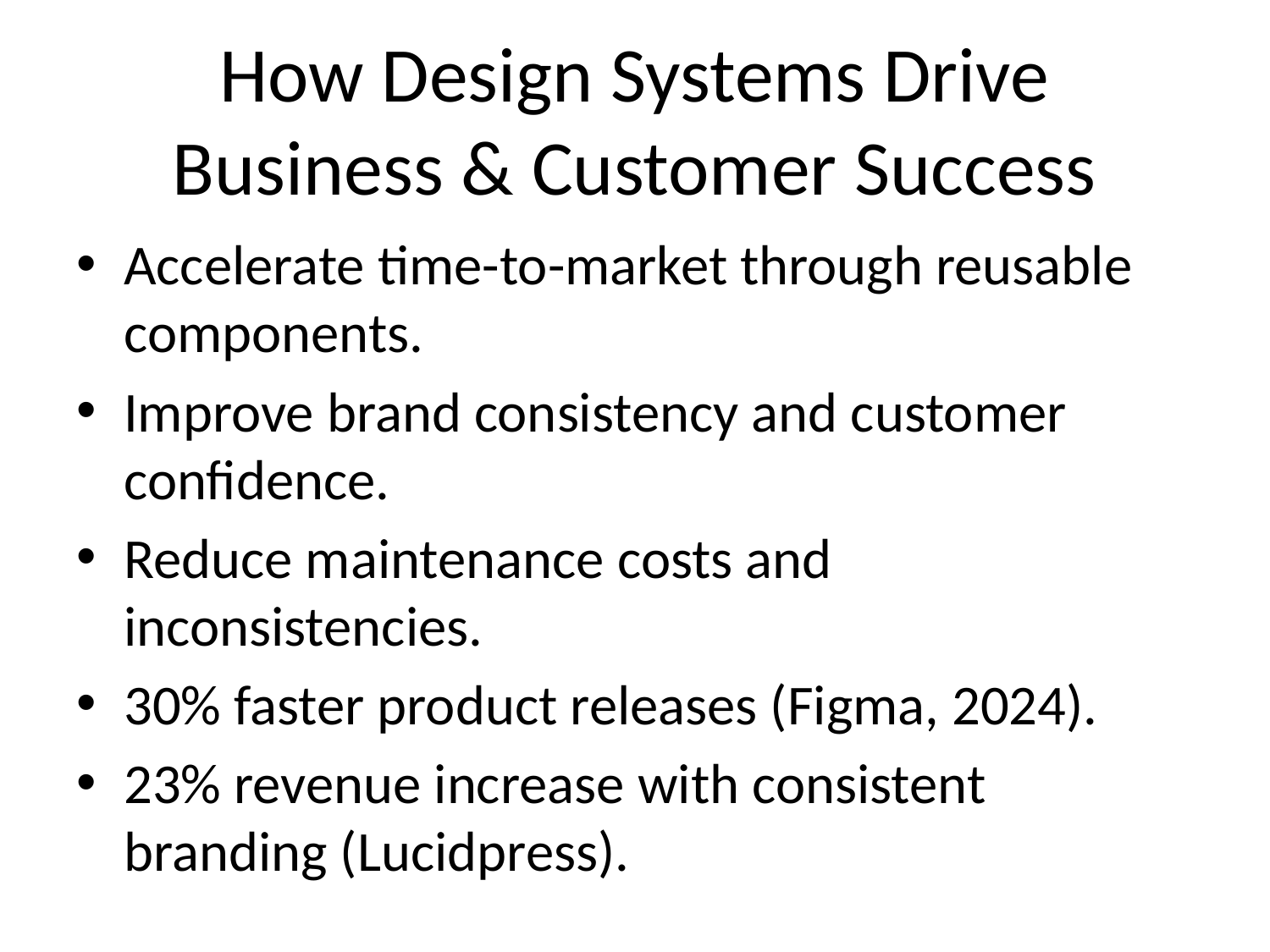

# How Design Systems Drive Business & Customer Success
Accelerate time-to-market through reusable components.
Improve brand consistency and customer confidence.
Reduce maintenance costs and inconsistencies.
30% faster product releases (Figma, 2024).
23% revenue increase with consistent branding (Lucidpress).